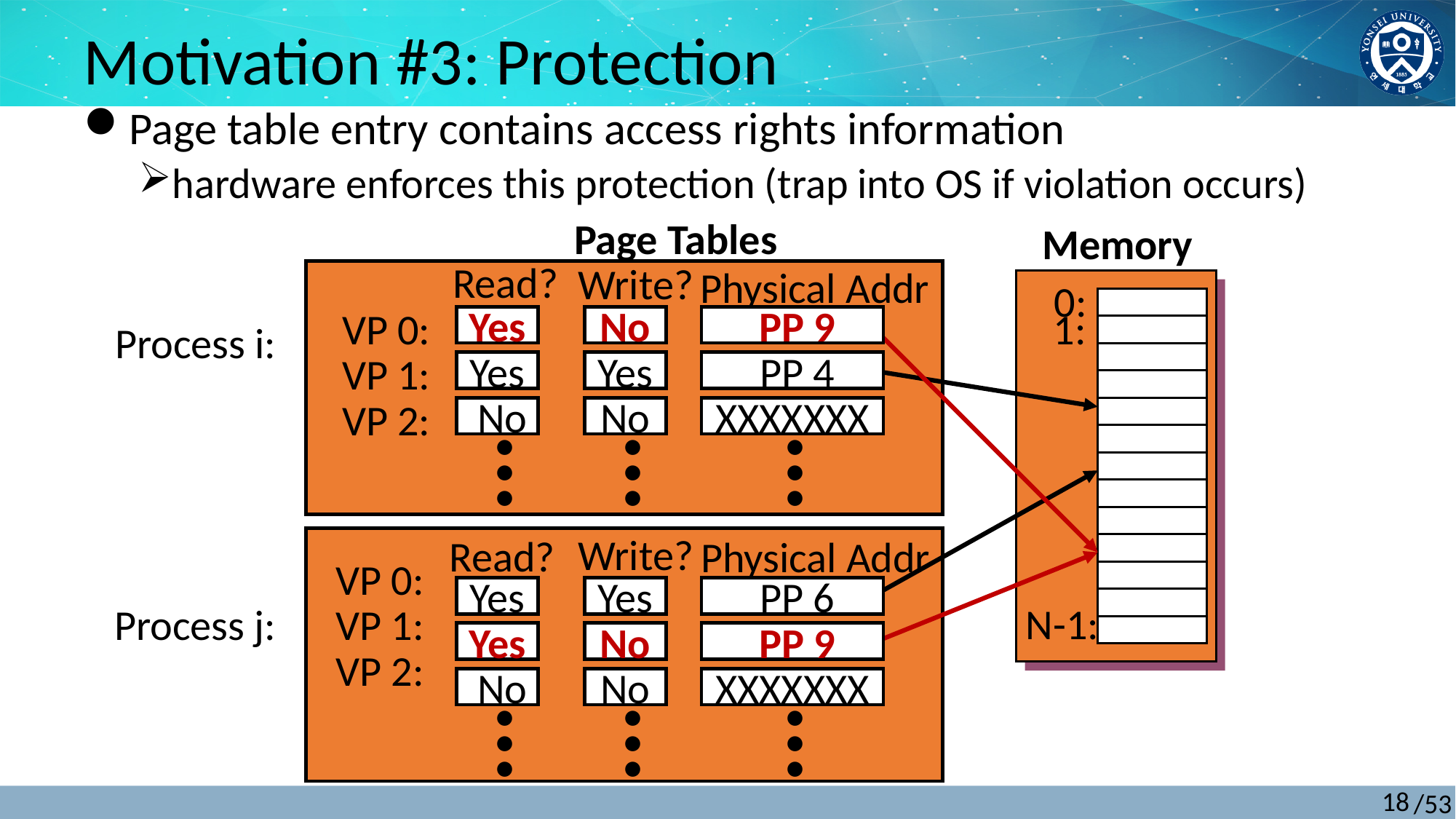

Motivation #3: Protection
Page table entry contains access rights information
hardware enforces this protection (trap into OS if violation occurs)
Page Tables
Memory
Read?
Write?
Physical Addr

0:

VP 0:
VP 1:
VP 2:
1:
Yes
No
 PP 9
Process i:

Yes
Yes
 PP 4

 No
No
XXXXXXX
•
•
•
•
•
•
•
•
•

Write?
Read?
Physical Addr

VP 0:
VP 1:
VP 2:

Yes
Yes
 PP 6
N-1:
Process j:
Yes
No
 PP 9
 No
No
XXXXXXX
•
•
•
•
•
•
•
•
•
18